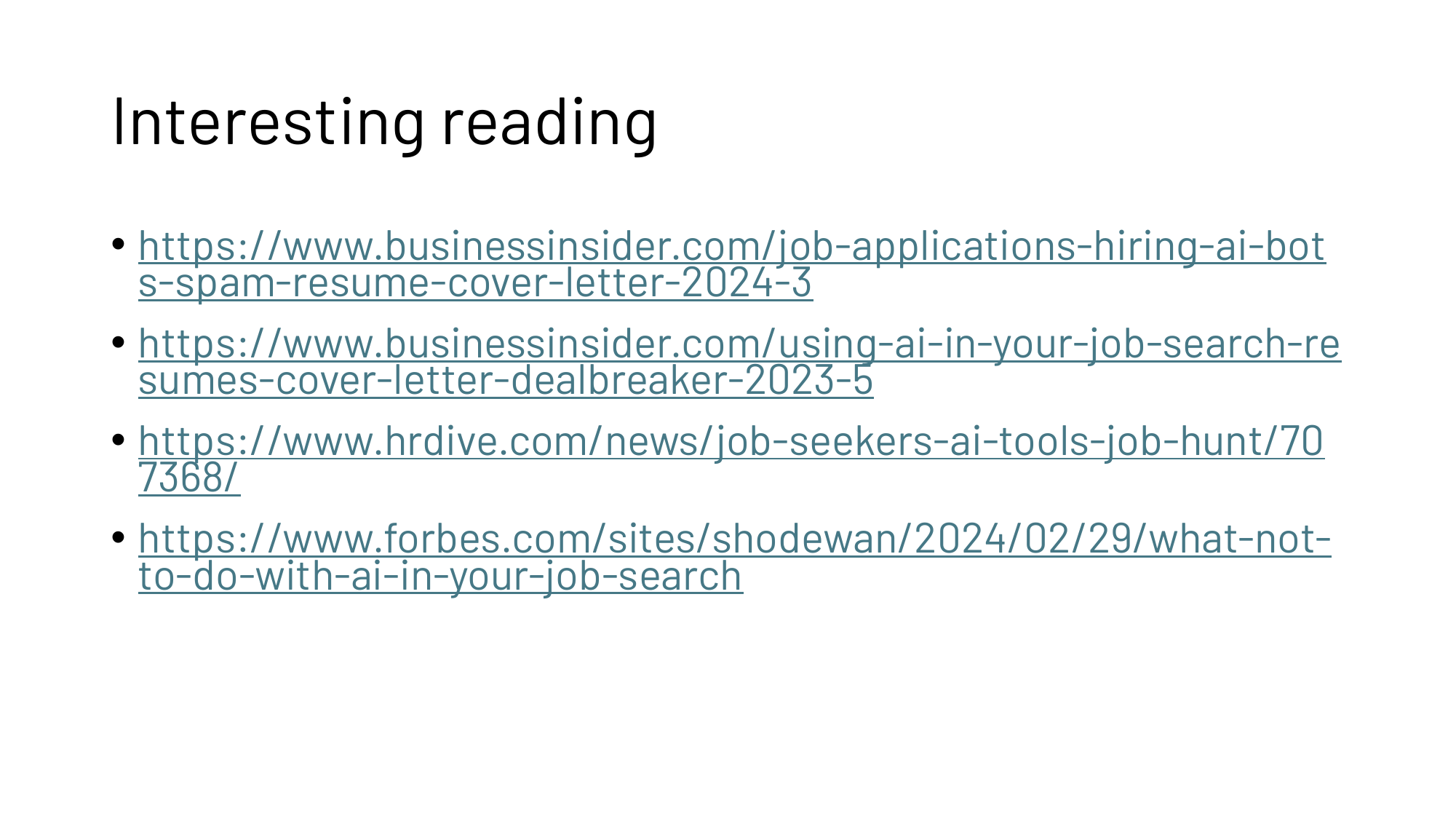

# Interesting reading
https://www.businessinsider.com/job-applications-hiring-ai-bots-spam-resume-cover-letter-2024-3
https://www.businessinsider.com/using-ai-in-your-job-search-resumes-cover-letter-dealbreaker-2023-5
https://www.hrdive.com/news/job-seekers-ai-tools-job-hunt/707368/
https://www.forbes.com/sites/shodewan/2024/02/29/what-not-to-do-with-ai-in-your-job-search